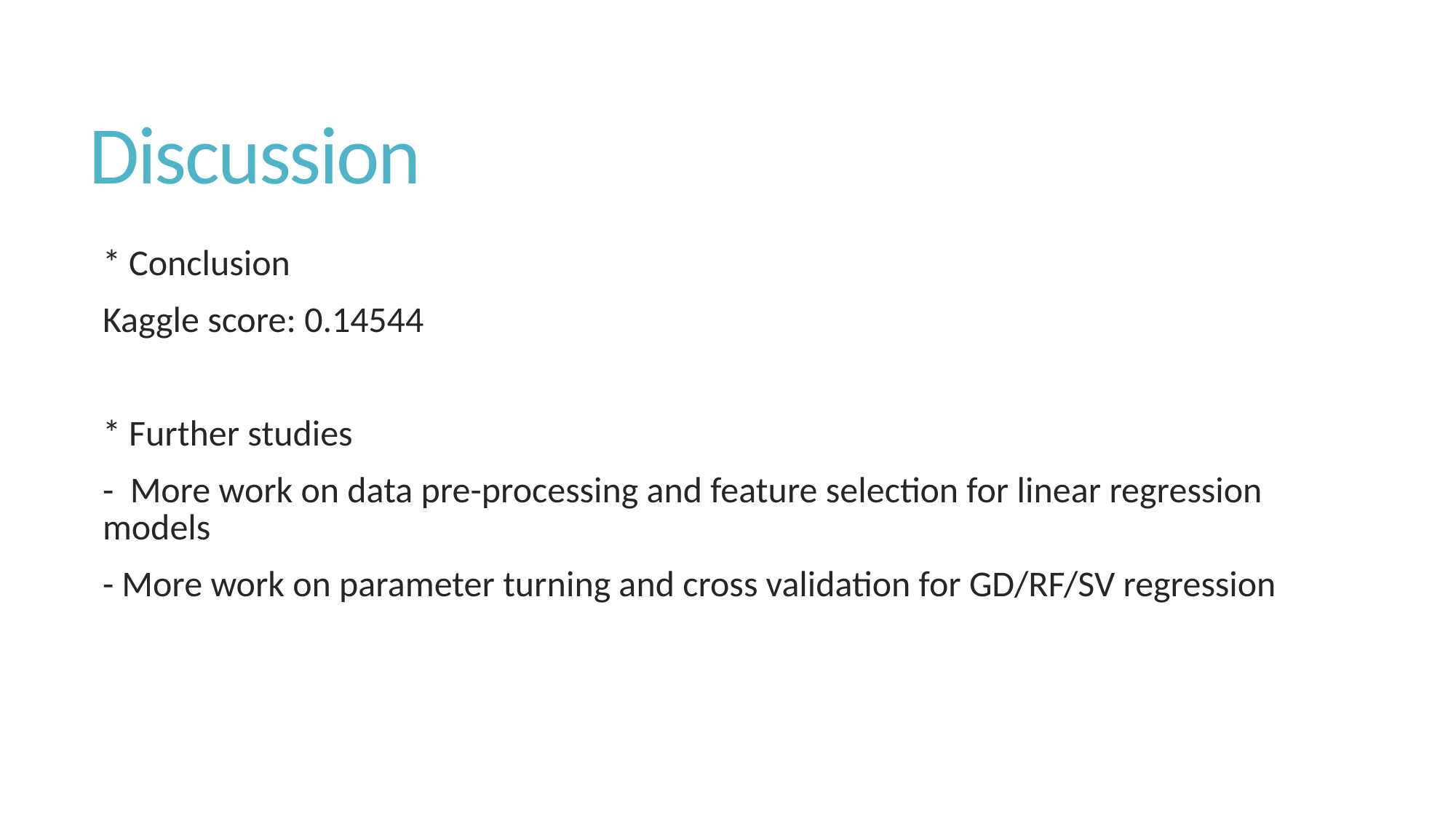

# Discussion
* Conclusion
Kaggle score: 0.14544

* Further studies
-  More work on data pre-processing and feature selection for linear regression models
- More work on parameter turning and cross validation for GD/RF/SV regression